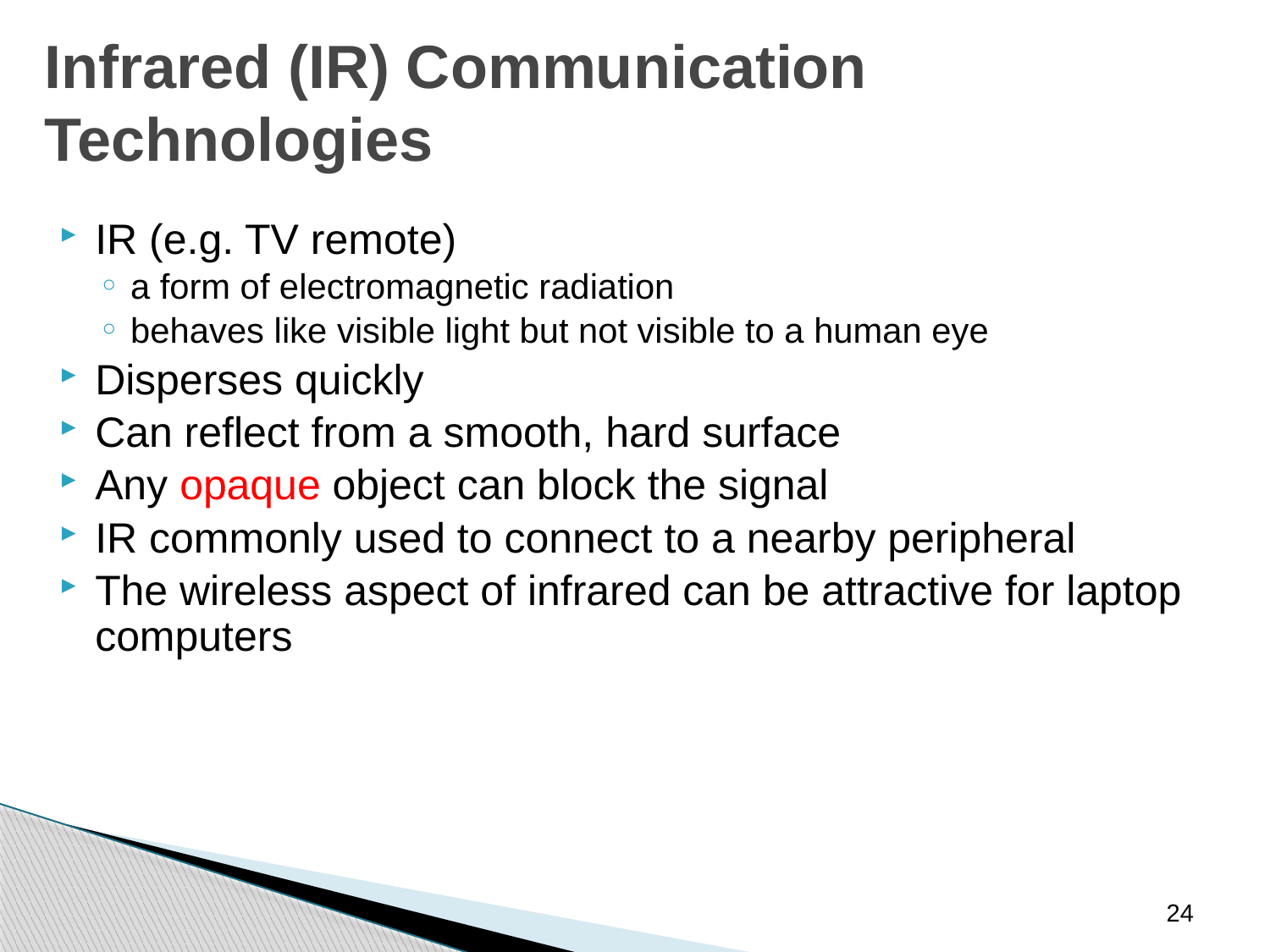

Infrared (IR) Communication Technologies
IR (e.g. TV remote)
a form of electromagnetic radiation
behaves like visible light but not visible to a human eye
Disperses quickly
Can reflect from a smooth, hard surface
Any opaque object can block the signal
IR commonly used to connect to a nearby peripheral
The wireless aspect of infrared can be attractive for laptop computers
24